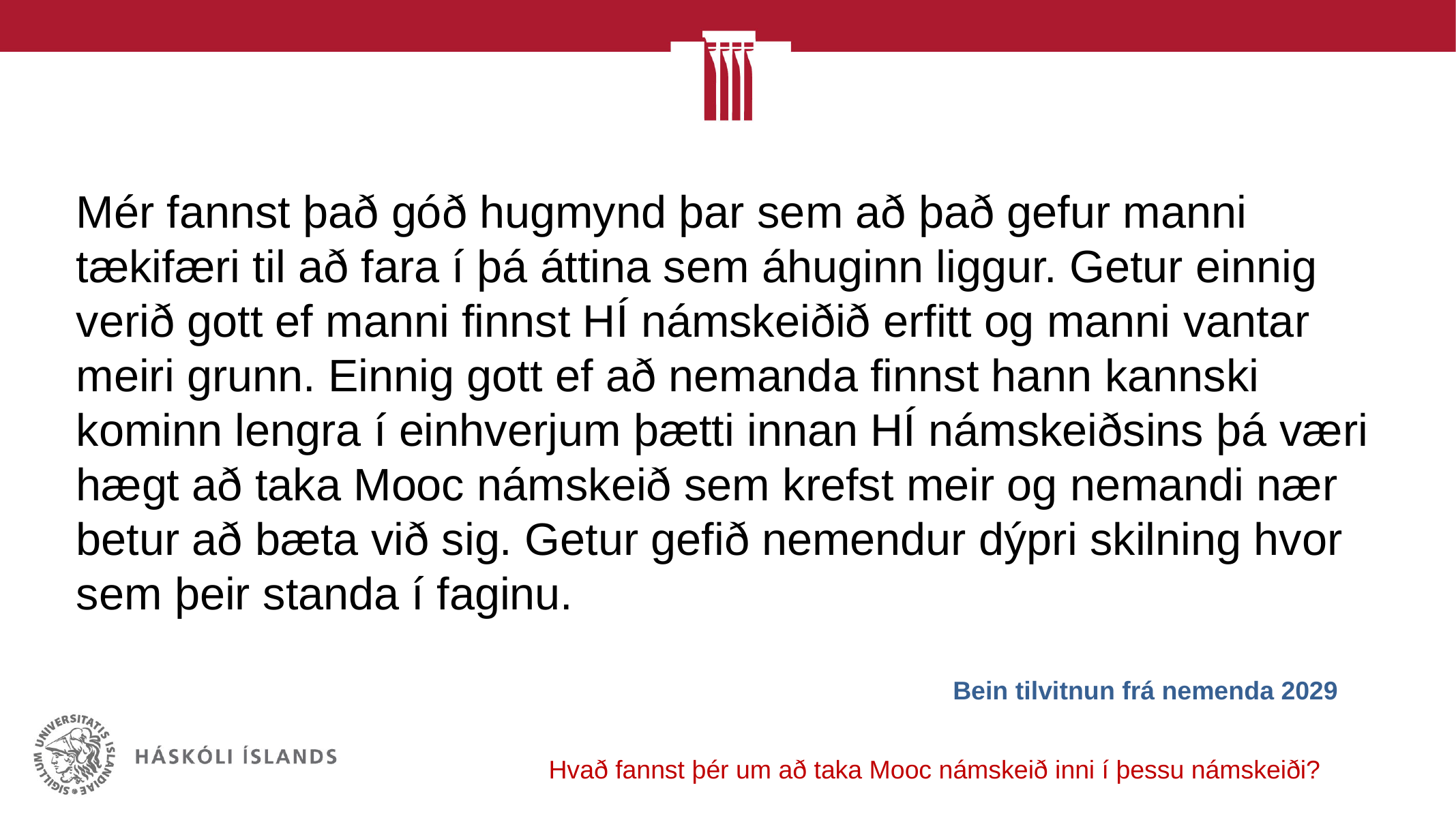

Mér fannst það góð hugmynd þar sem að það gefur manni tækifæri til að fara í þá áttina sem áhuginn liggur. Getur einnig verið gott ef manni finnst HÍ námskeiðið erfitt og manni vantar meiri grunn. Einnig gott ef að nemanda finnst hann kannski kominn lengra í einhverjum þætti innan HÍ námskeiðsins þá væri hægt að taka Mooc námskeið sem krefst meir og nemandi nær betur að bæta við sig. Getur gefið nemendur dýpri skilning hvor sem þeir standa í faginu.
Bein tilvitnun frá nemenda 2029

Hvað fannst þér um að taka Mooc námskeið inni í þessu námskeiði?